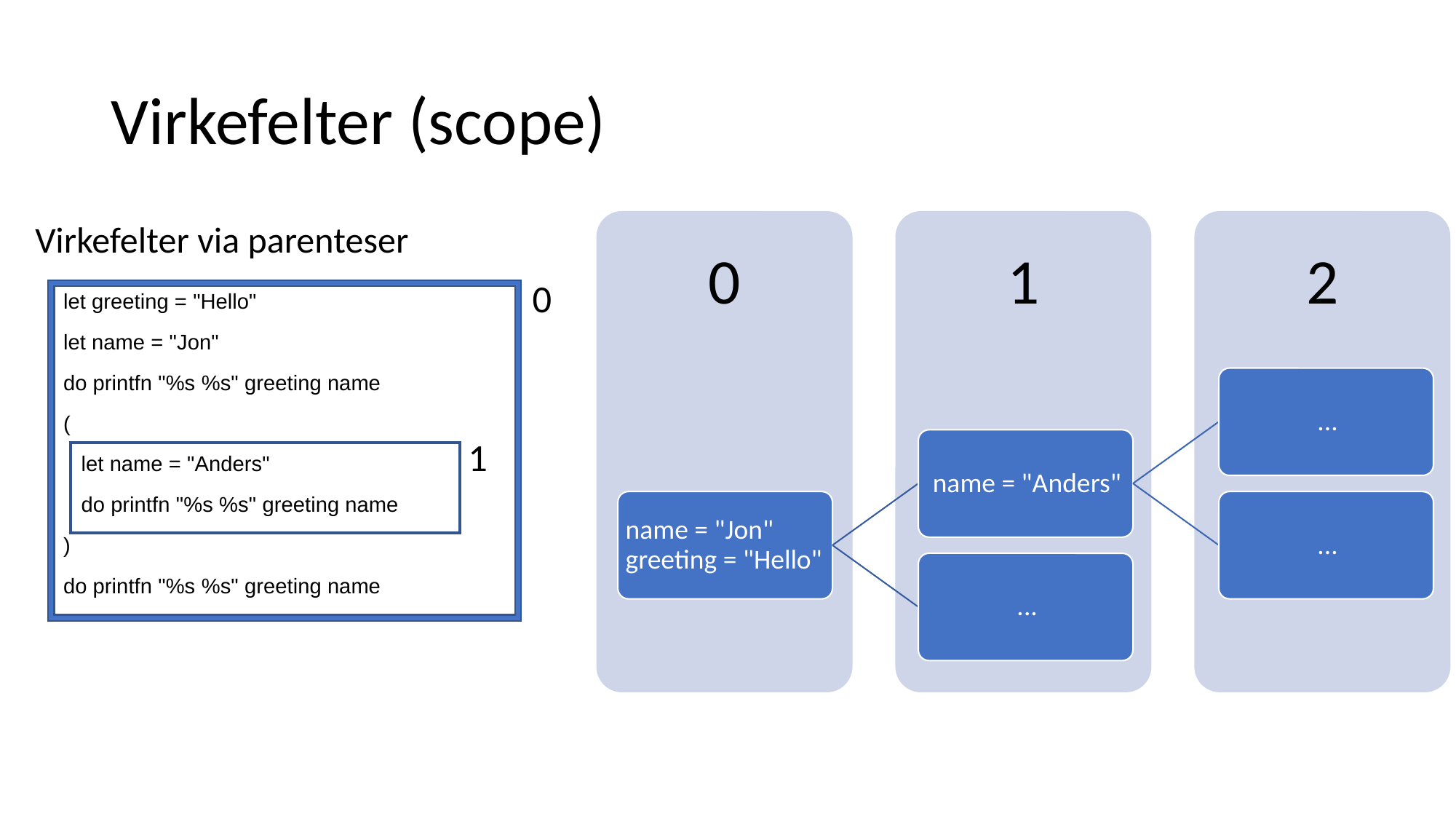

# Virkefelter (scope)
Virkefelter via parenteser
2
1
0
name = "Jon"
greeting = "Hello"

name = "Anders"

...

...

...
0

let greeting = "Hello"
let name = "Jon"
do printfn "%s %s" greeting name
(
   let name = "Anders"
   do printfn "%s %s" greeting name
)
do printfn "%s %s" greeting name
1